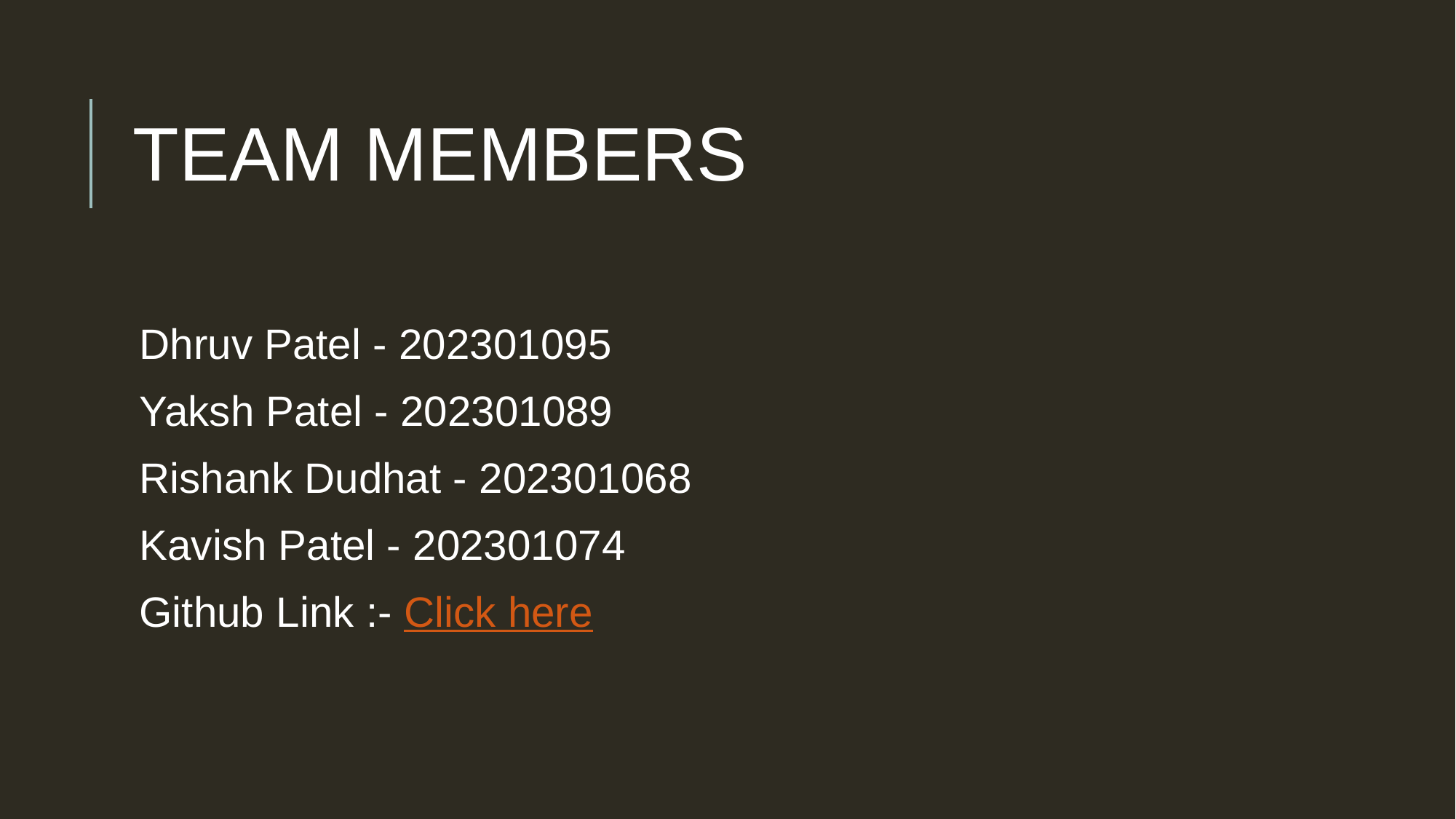

# TEAM MEMBERS
Dhruv Patel - 202301095
Yaksh Patel - 202301089
Rishank Dudhat - 202301068
Kavish Patel - 202301074
Github Link :- Click here